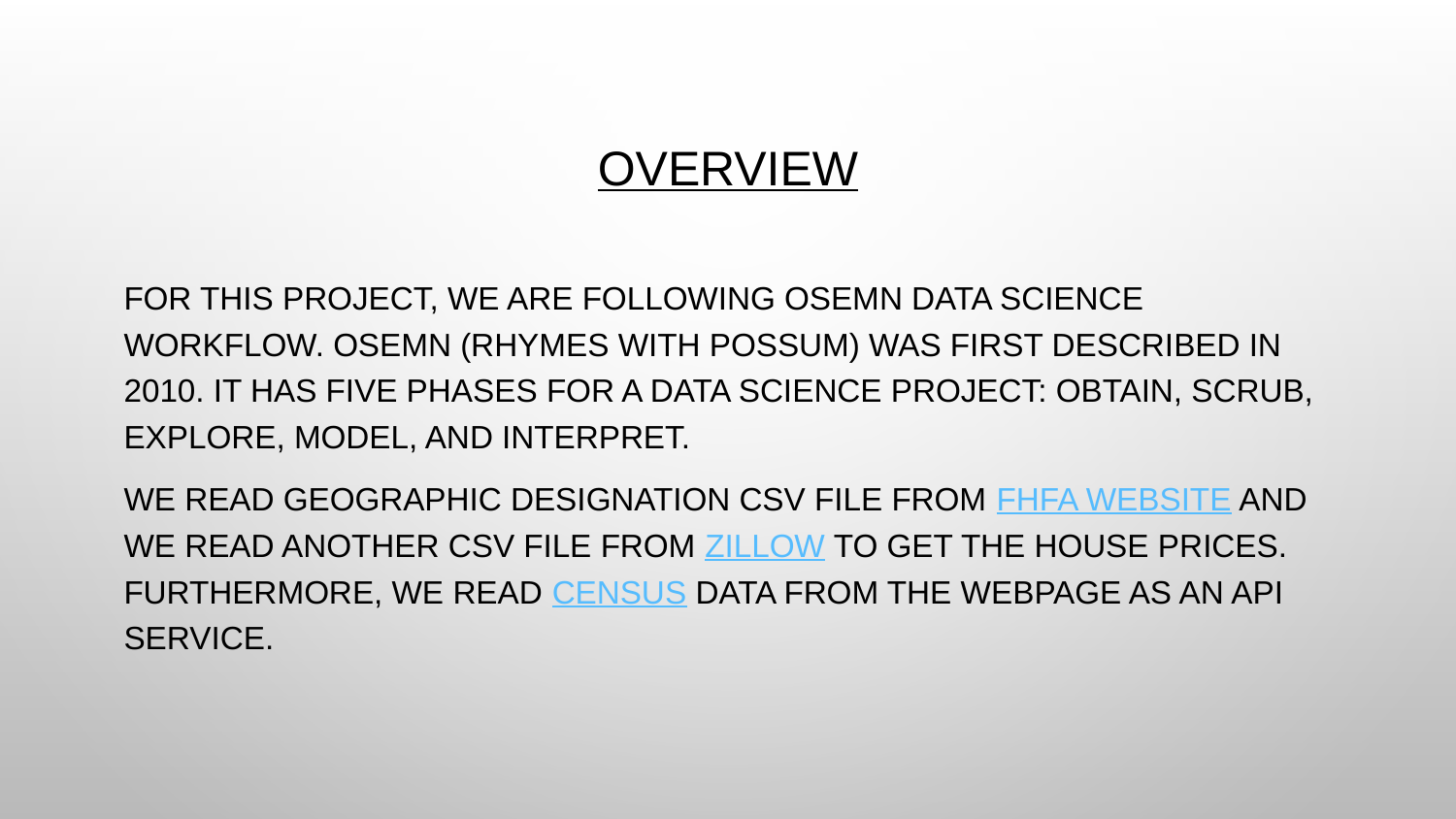

OverView

For this project, we are following OSEMN data science workflow. OSEMN (Rhymes with possum) was first described in 2010. It has five phases for a data science project: Obtain, Scrub, Explore, Model, and interpret.
We read geographic designation csv file from FHFA website and we read another csv file from Zillow to get the house prices. Furthermore, we read census data from the webpage as an API service.